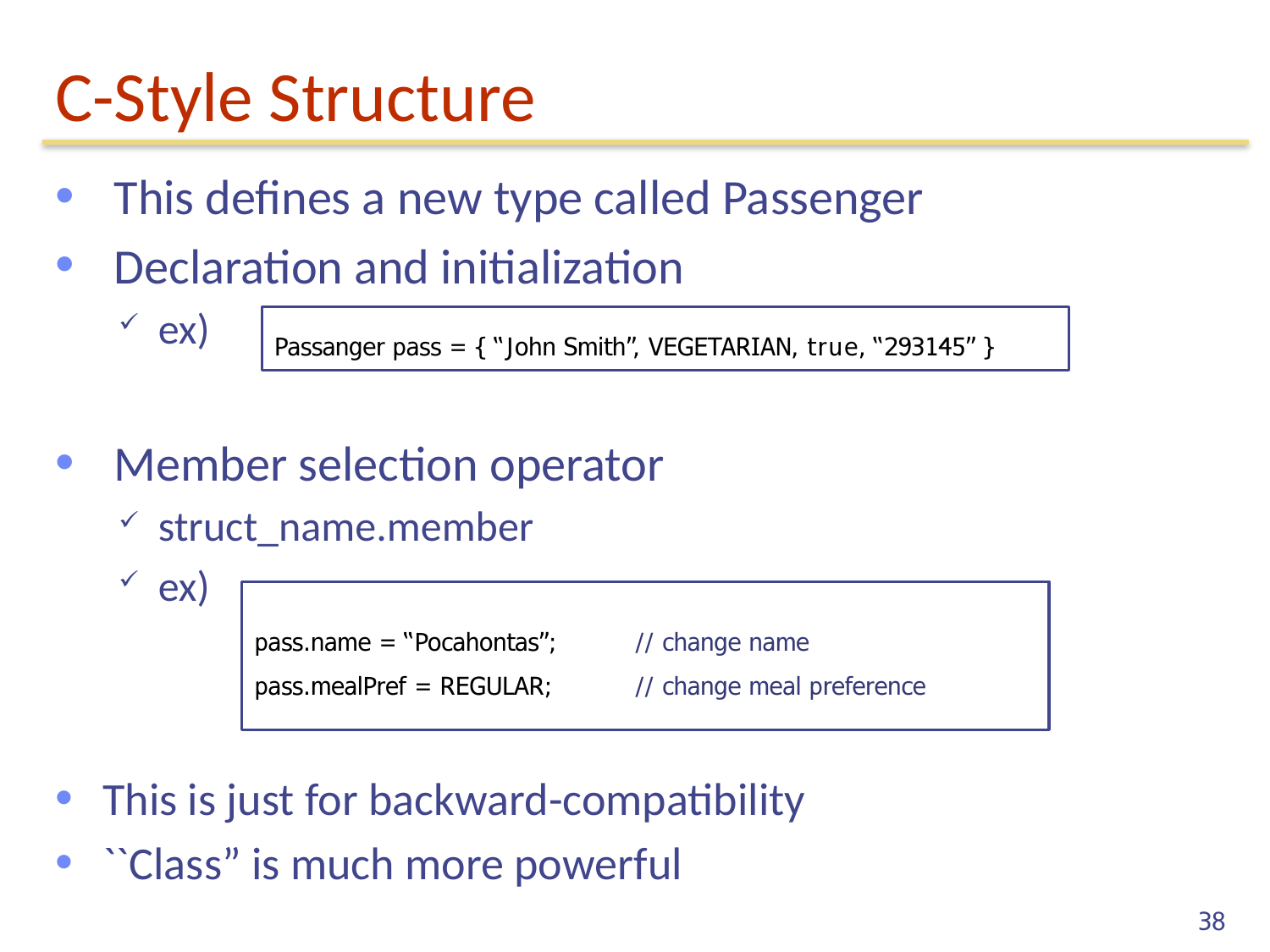

# C-Style Structure
 This defines a new type called Passenger
 Declaration and initialization
ex)

 Member selection operator
struct_name.member
ex)

This is just for backward-compatibility
``Class” is much more powerful
Passanger pass = { “John Smith”, VEGETARIAN, true, “293145” }
pass.name = “Pocahontas”;	// change name
pass.mealPref = REGULAR;	// change meal preference
38